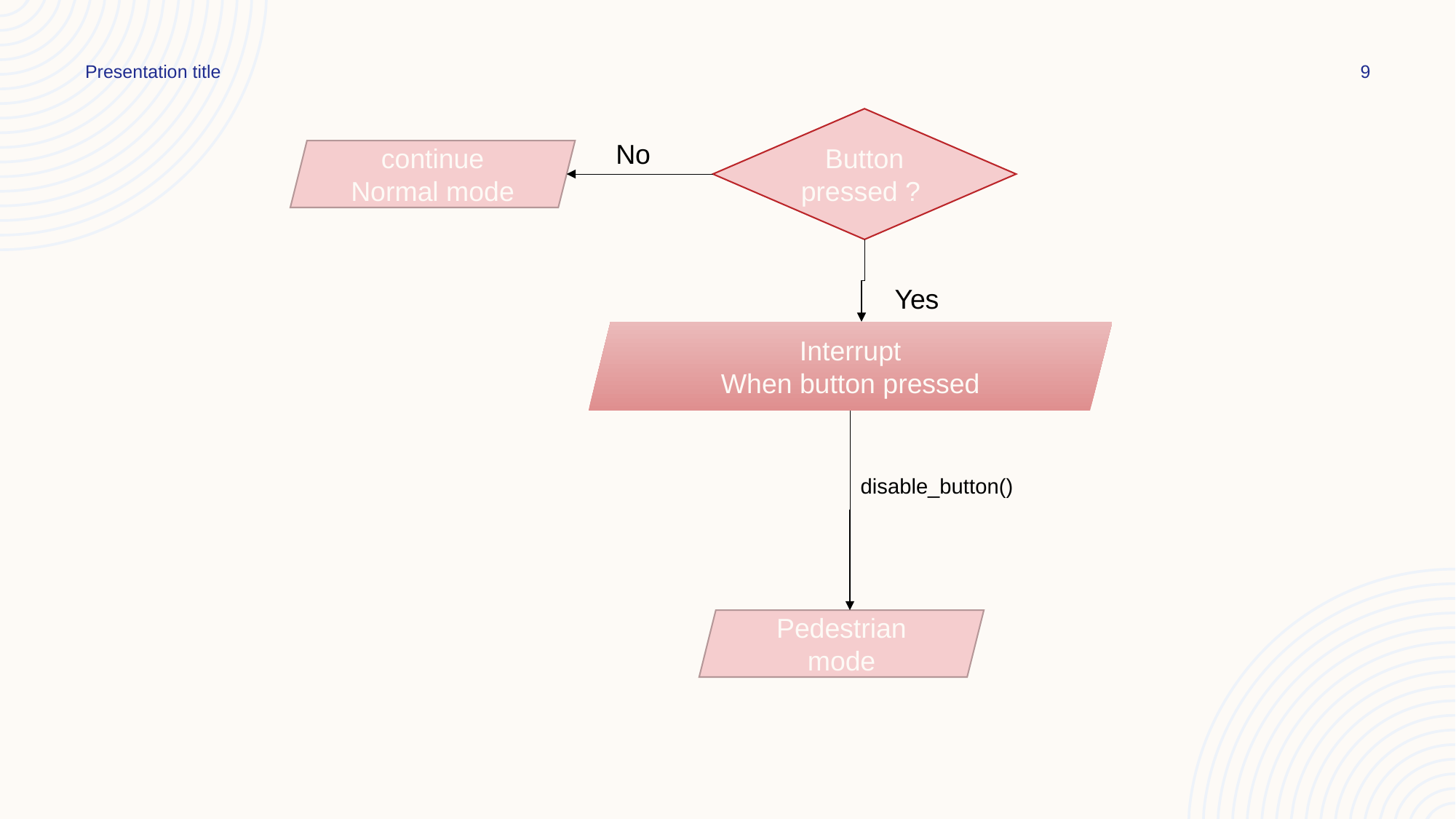

Presentation title
9
Button pressed ?
No
continue
Normal mode
Yes
Interrupt
When button pressed
disable_button()
Pedestrian mode